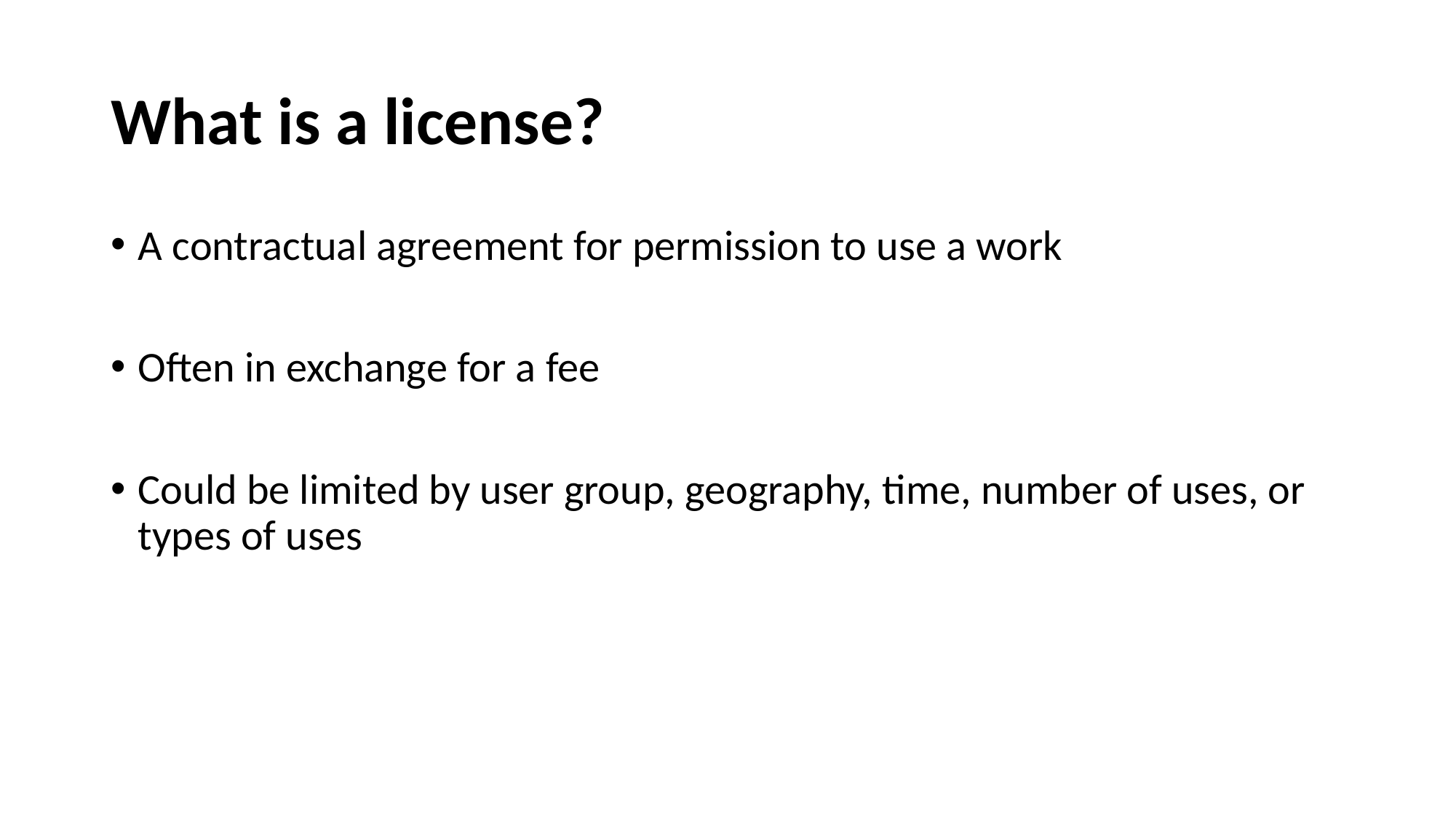

# What is a license?
A contractual agreement for permission to use a work

Often in exchange for a fee

Could be limited by user group, geography, time, number of uses, or types of uses